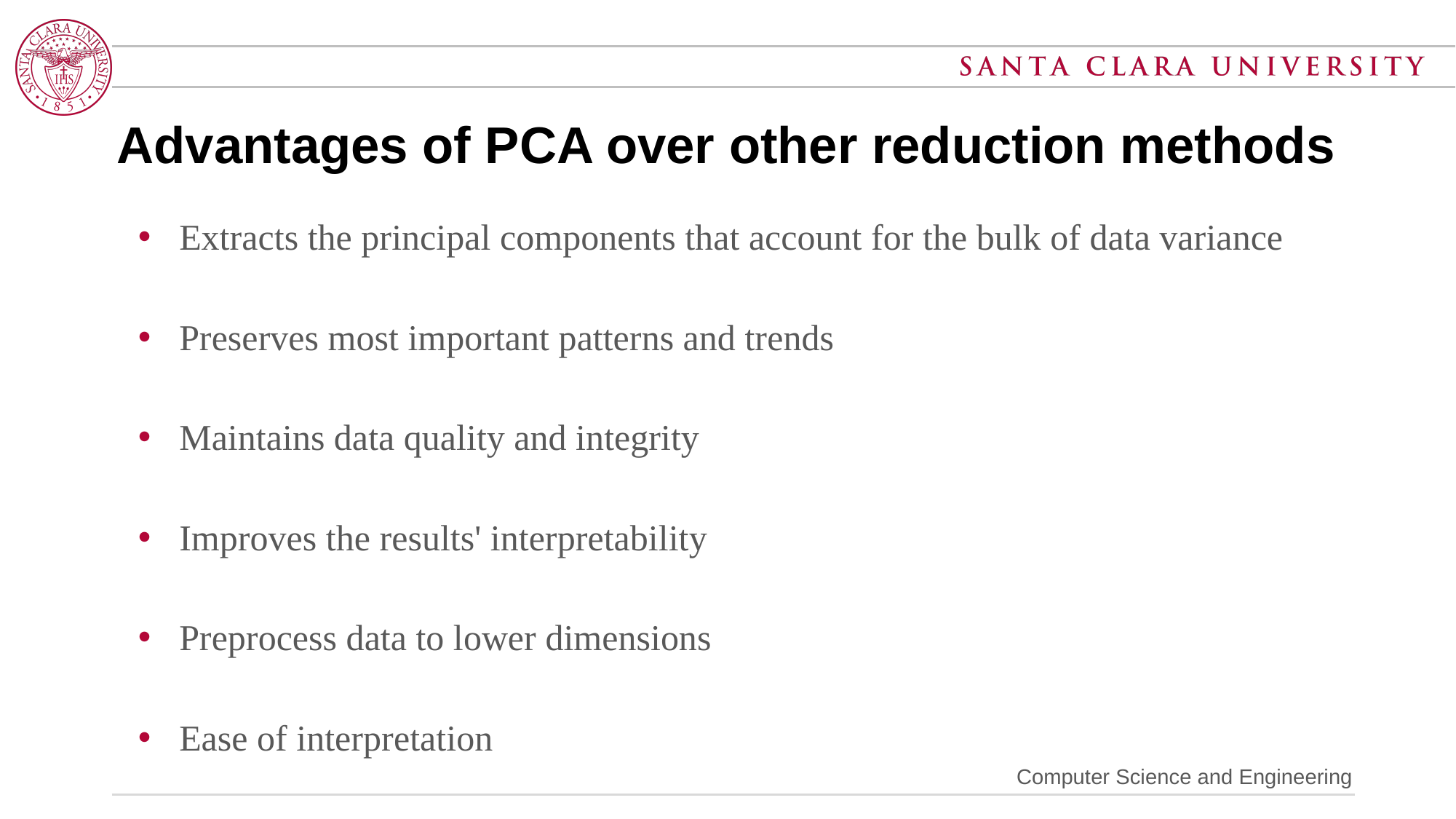

# Advantages of PCA over other reduction methods
Extracts the principal components that account for the bulk of data variance

Preserves most important patterns and trends

Maintains data quality and integrity

Improves the results' interpretability

Preprocess data to lower dimensions

Ease of interpretation

Effective when the variables in the dataset are highly correlated

Computer Science and Engineering